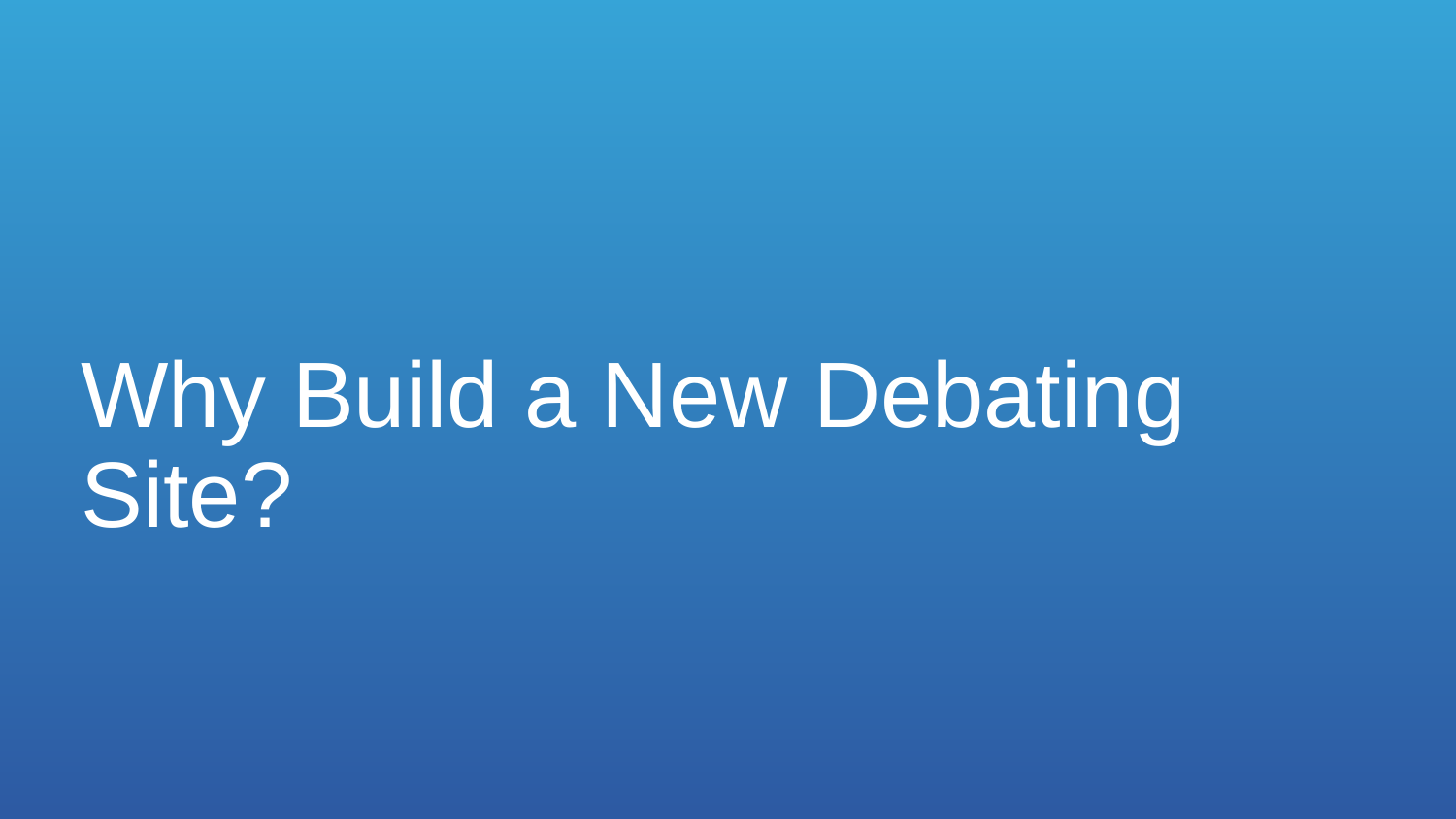

# Why Build a New Debating Site?